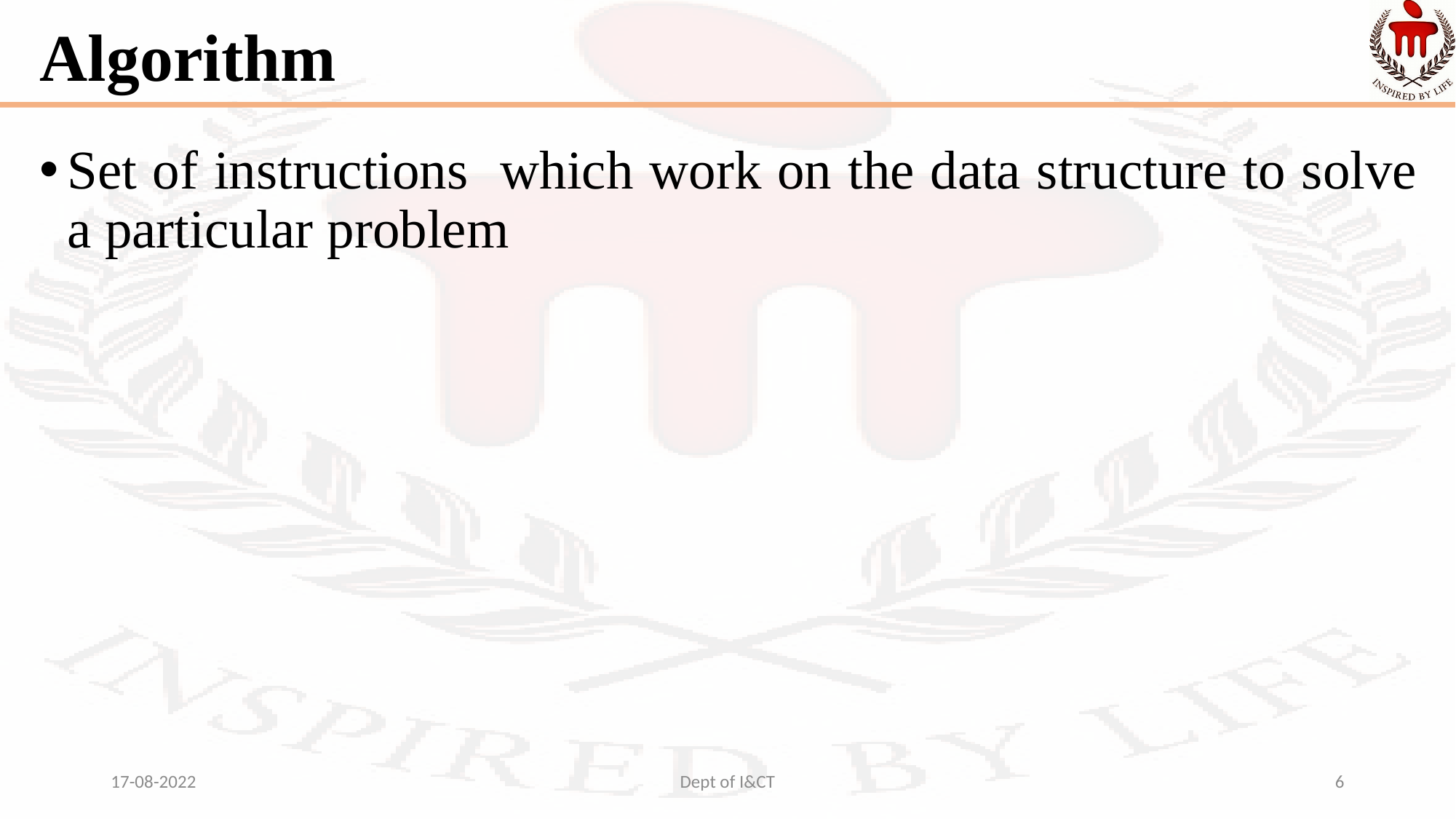

# Algorithm
Set of instructions  which work on the data structure to solve a particular problem
17-08-2022
Dept of I&CT
6